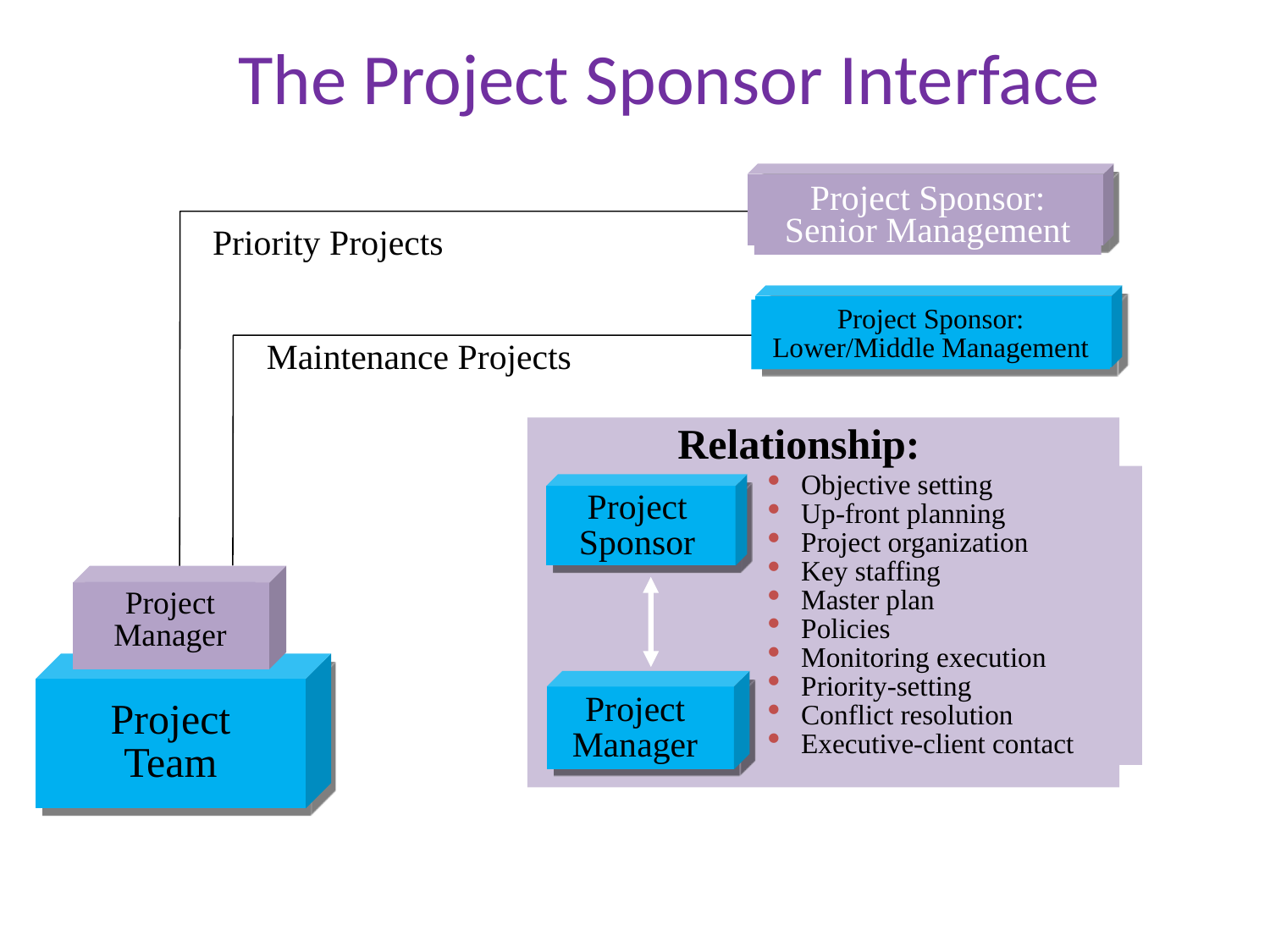

# The Project Sponsor Interface

Project Sponsor:
Senior Management

Priority Projects

Project Sponsor:
Lower/Middle Management

Maintenance Projects

Relationship:
Objective setting
Up-front planning
Project organization
Key staffing
Master plan
Policies
Monitoring execution
Priority-setting
Conflict resolution
Executive-client contact

Project
Sponsor

Project Manager

Project
Manager

Project Team